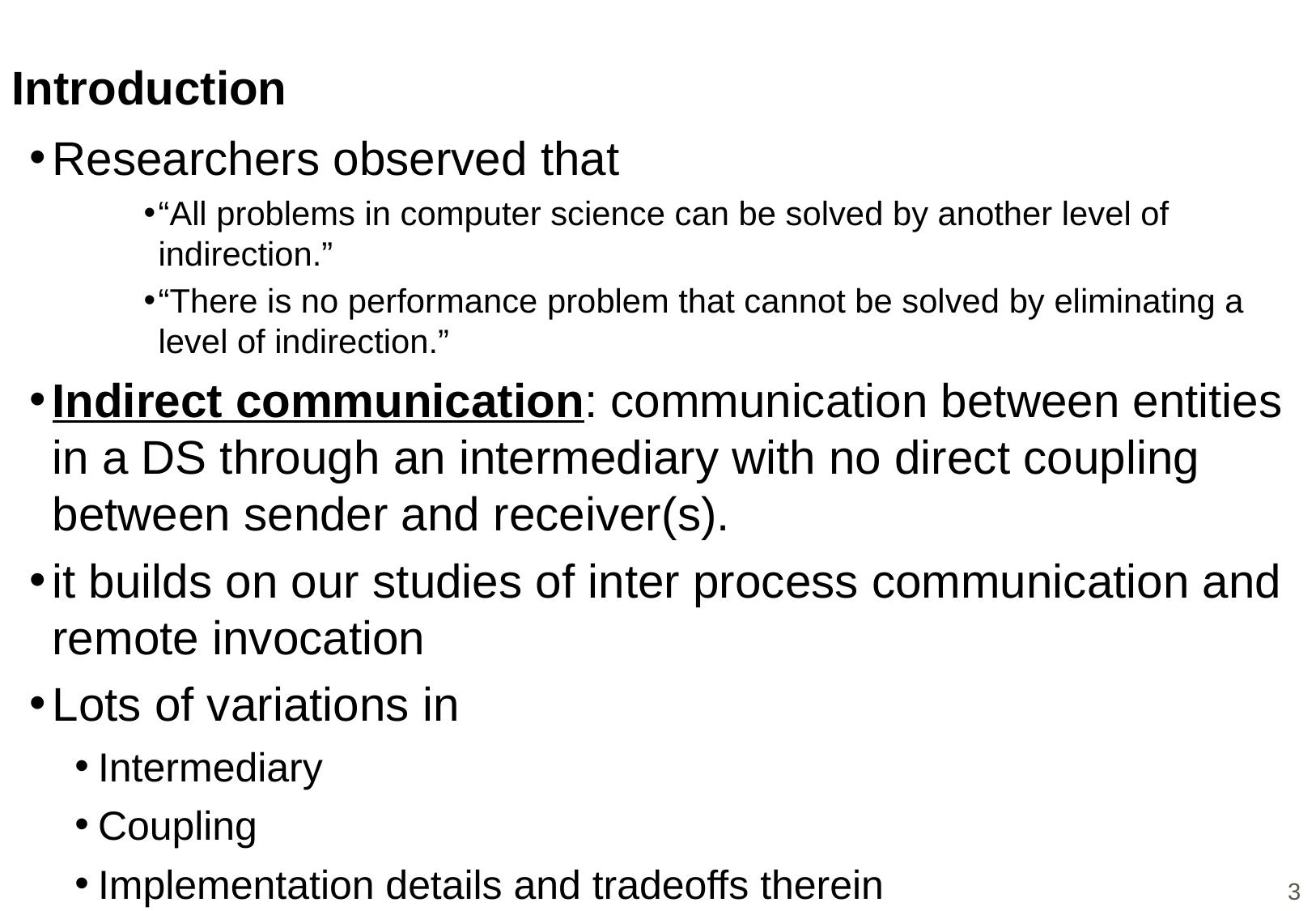

# Introduction
Researchers observed that
“All problems in computer science can be solved by another level of indirection.”
“There is no performance problem that cannot be solved by eliminating a level of indirection.”
Indirect communication: communication between entities in a DS through an intermediary with no direct coupling between sender and receiver(s).
it builds on our studies of inter process communication and remote invocation
Lots of variations in
Intermediary
Coupling
Implementation details and tradeoffs therein
3